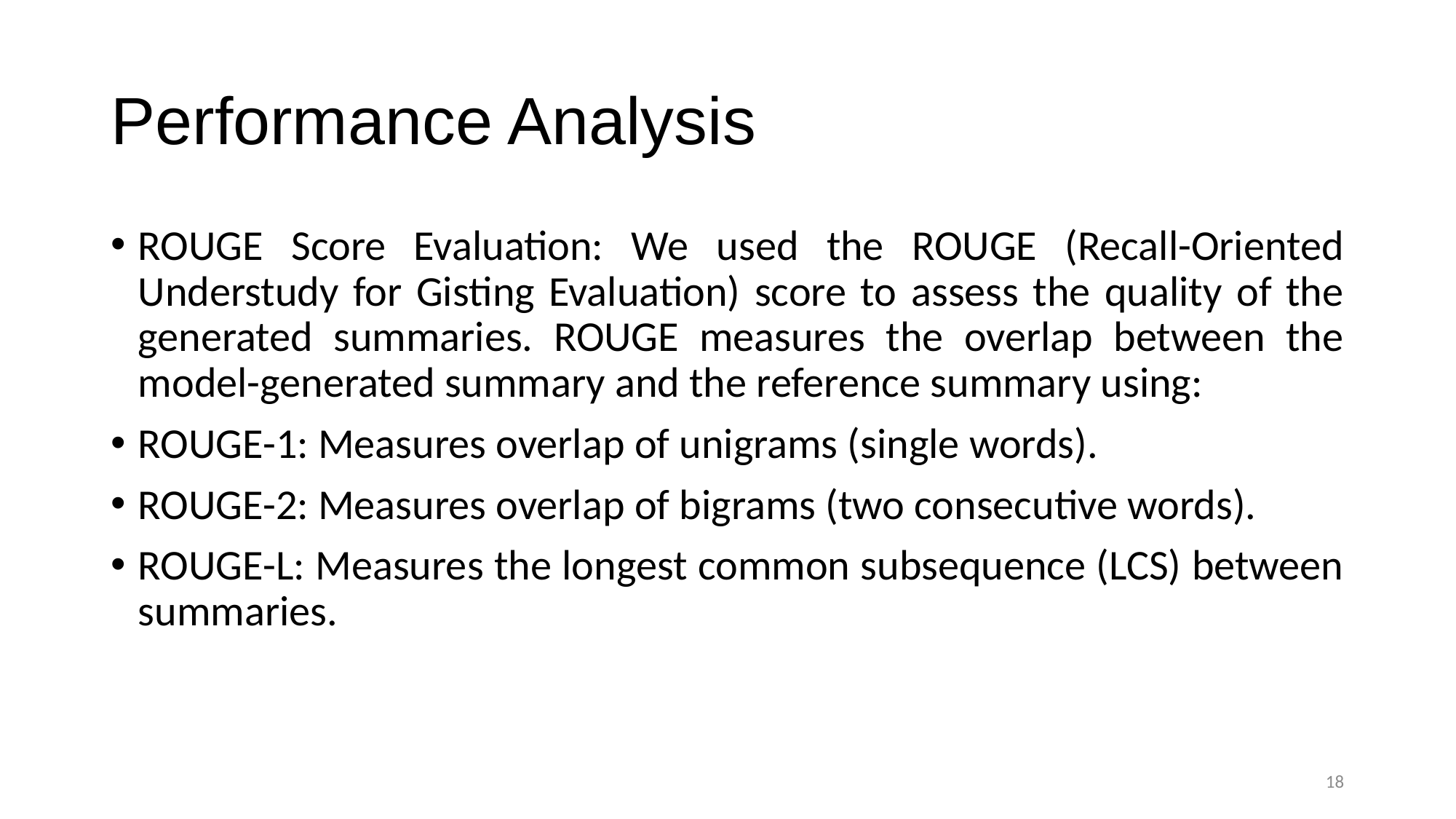

# Performance Analysis
ROUGE Score Evaluation: We used the ROUGE (Recall-Oriented Understudy for Gisting Evaluation) score to assess the quality of the generated summaries. ROUGE measures the overlap between the model-generated summary and the reference summary using:
ROUGE-1: Measures overlap of unigrams (single words).
ROUGE-2: Measures overlap of bigrams (two consecutive words).
ROUGE-L: Measures the longest common subsequence (LCS) between summaries.

18